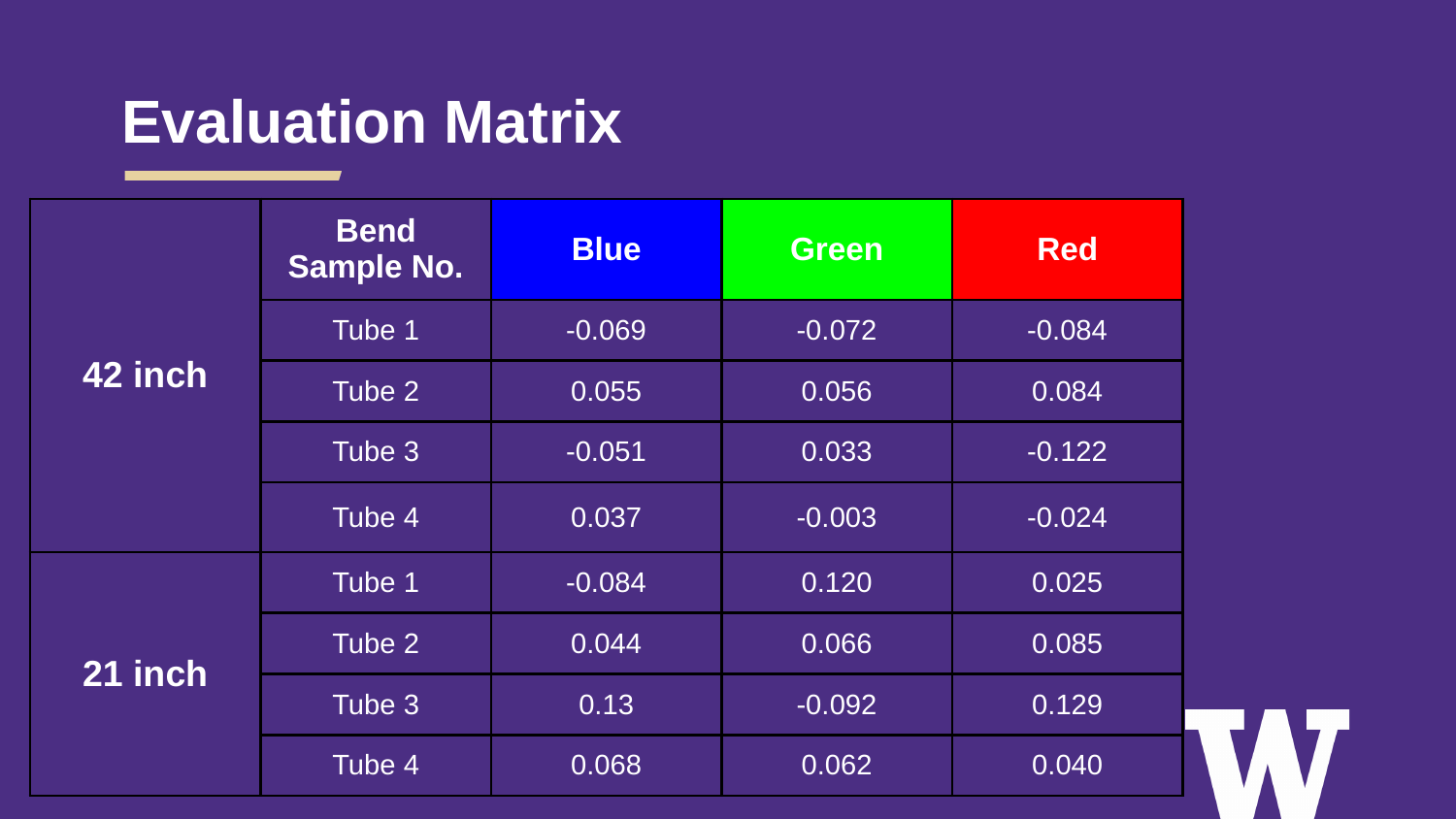

# Evaluation Matrix
| 42 inch | Bend Sample No. | Blue | Green | Red |
| --- | --- | --- | --- | --- |
|  | Tube 1 | -0.069 | -0.072 | -0.084 |
|  | Tube 2 | 0.055 | 0.056 | 0.084 |
|  | Tube 3 | -0.051 | 0.033 | -0.122 |
|  | Tube 4 | 0.037 | -0.003 | -0.024 |
| 21 inch | Tube 1 | -0.084 | 0.120 | 0.025 |
|  | Tube 2 | 0.044 | 0.066 | 0.085 |
|  | Tube 3 | 0.13 | -0.092 | 0.129 |
|  | Tube 4 | 0.068 | 0.062 | 0.040 |